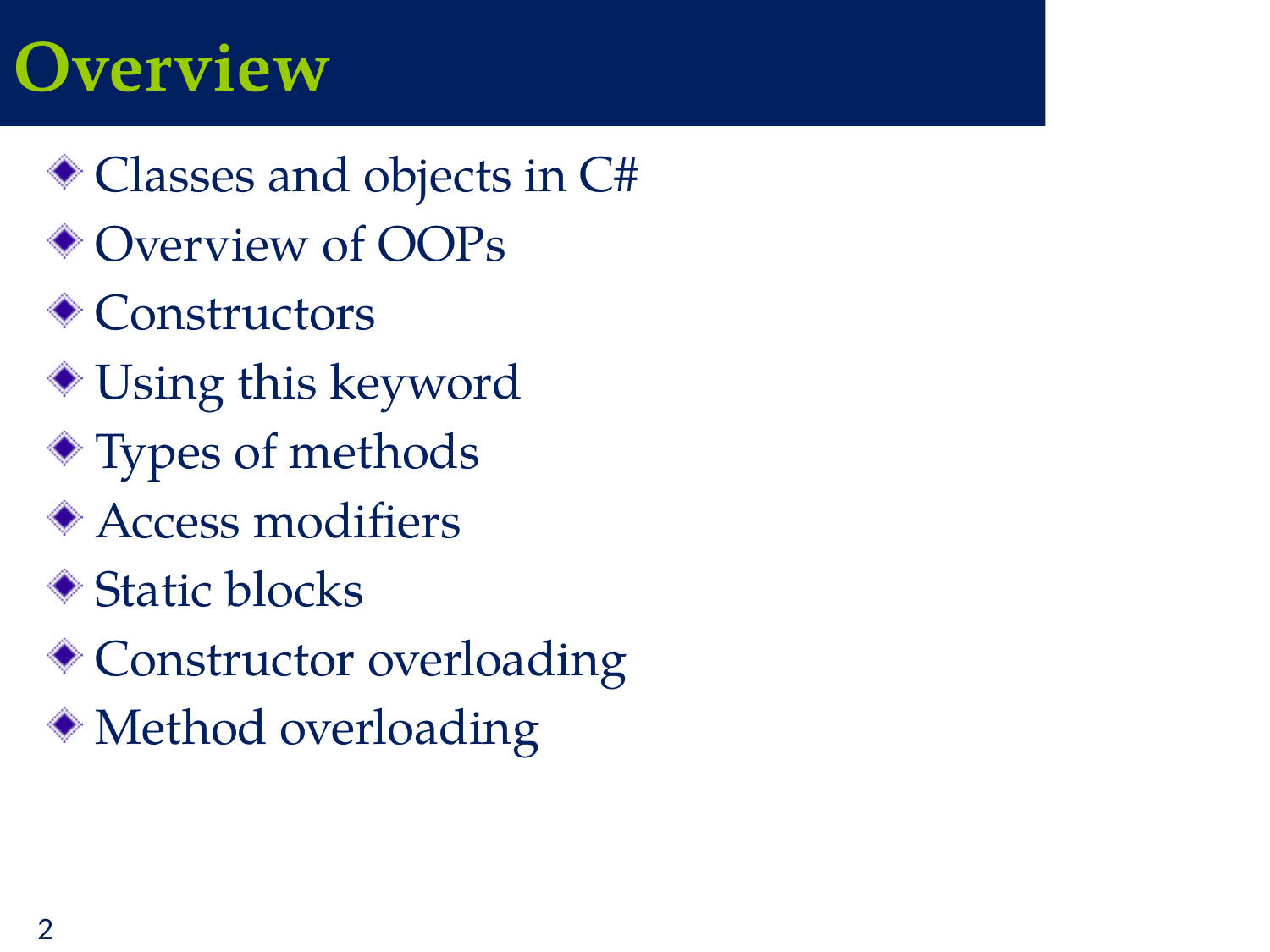

# Overview
Classes and objects in C#
Overview of OOPs
Constructors
Using this keyword
Types of methods
Access modifiers
Static blocks
Constructor overloading
Method overloading

2